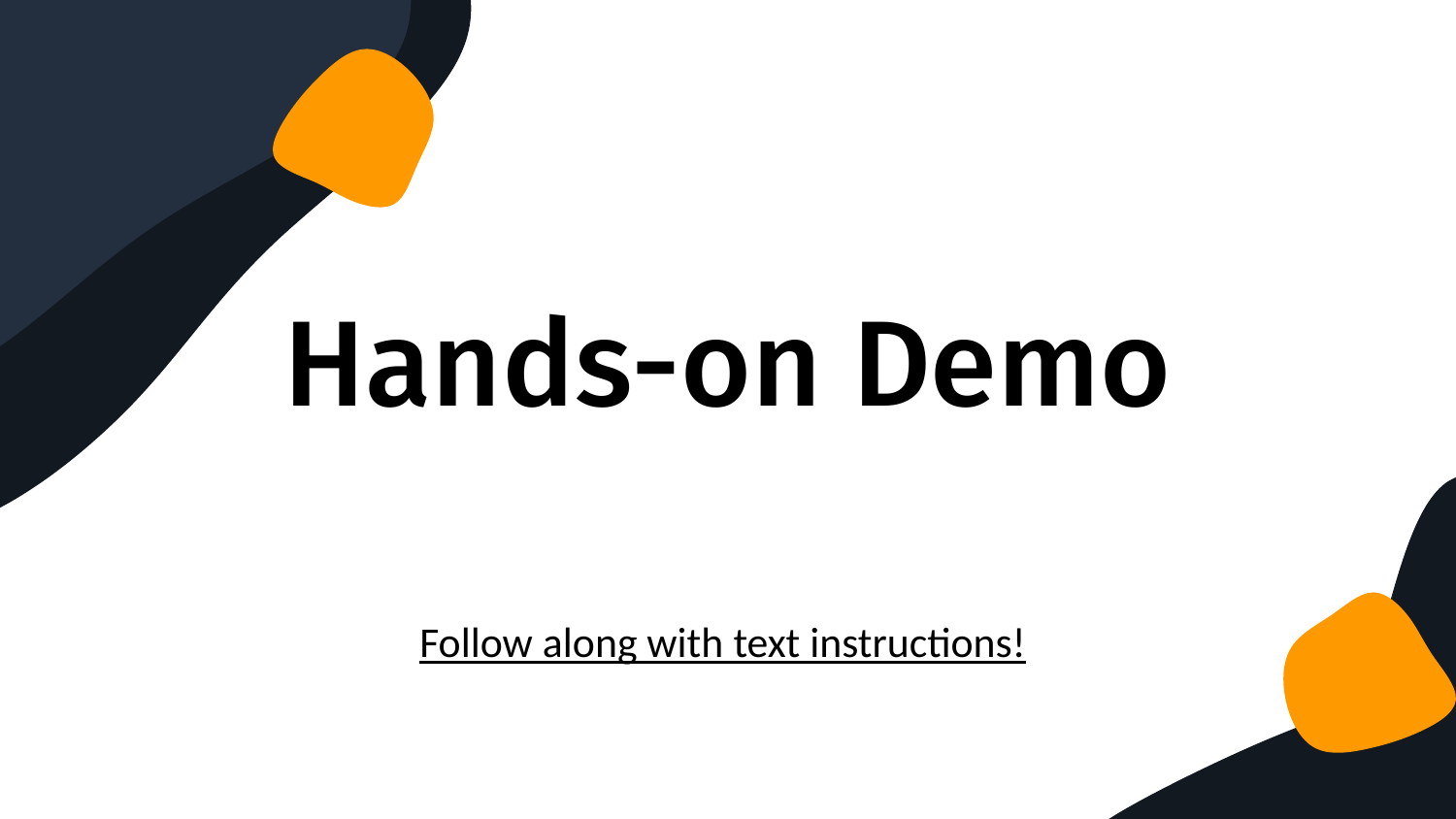

Hands-on Demo

Follow along with text instructions!